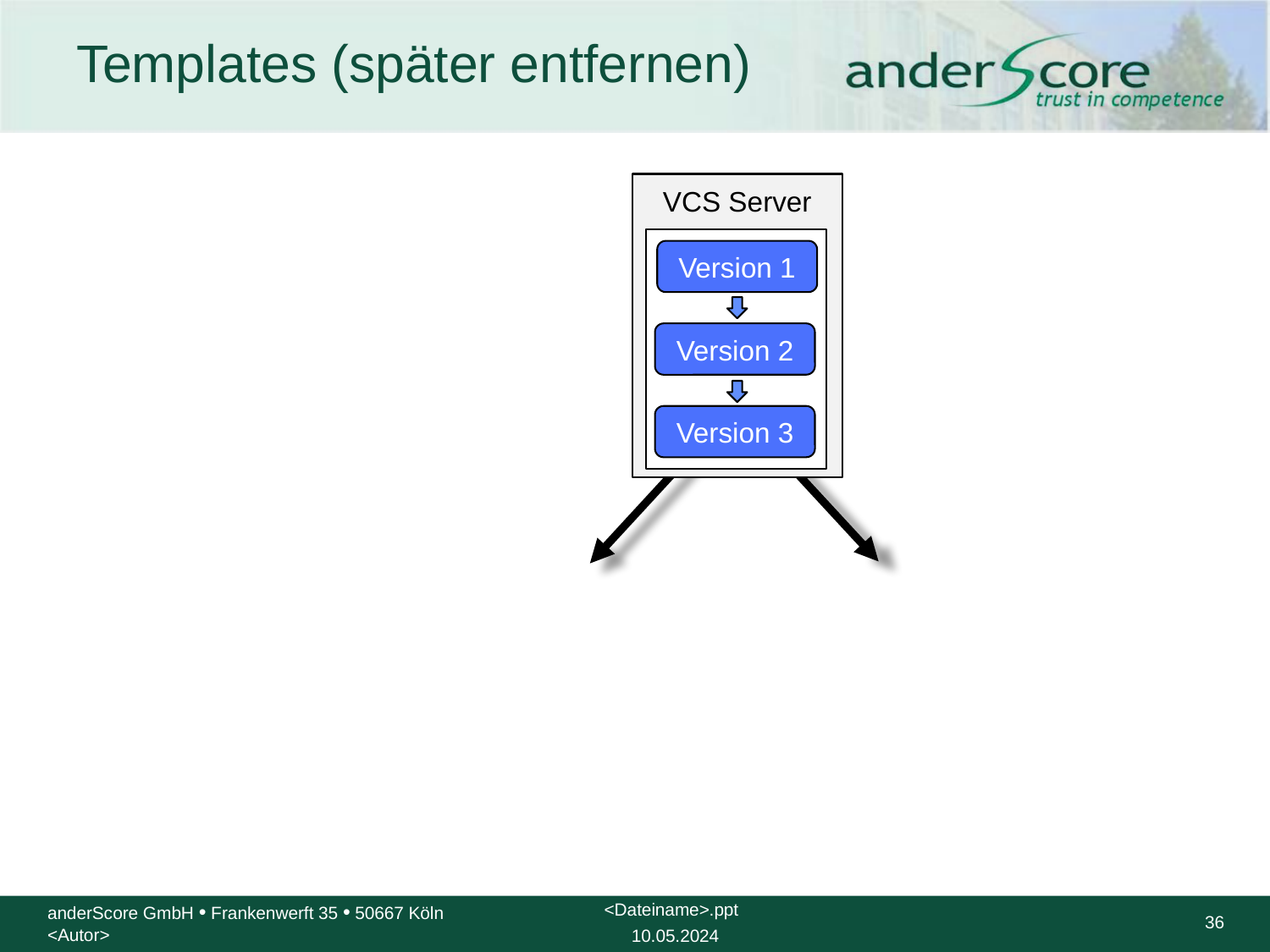

# Templates (später entfernen)

VCS Server

Version 1

Version 2

Version 3
Developer 1

File 1
Developer 2

File 2